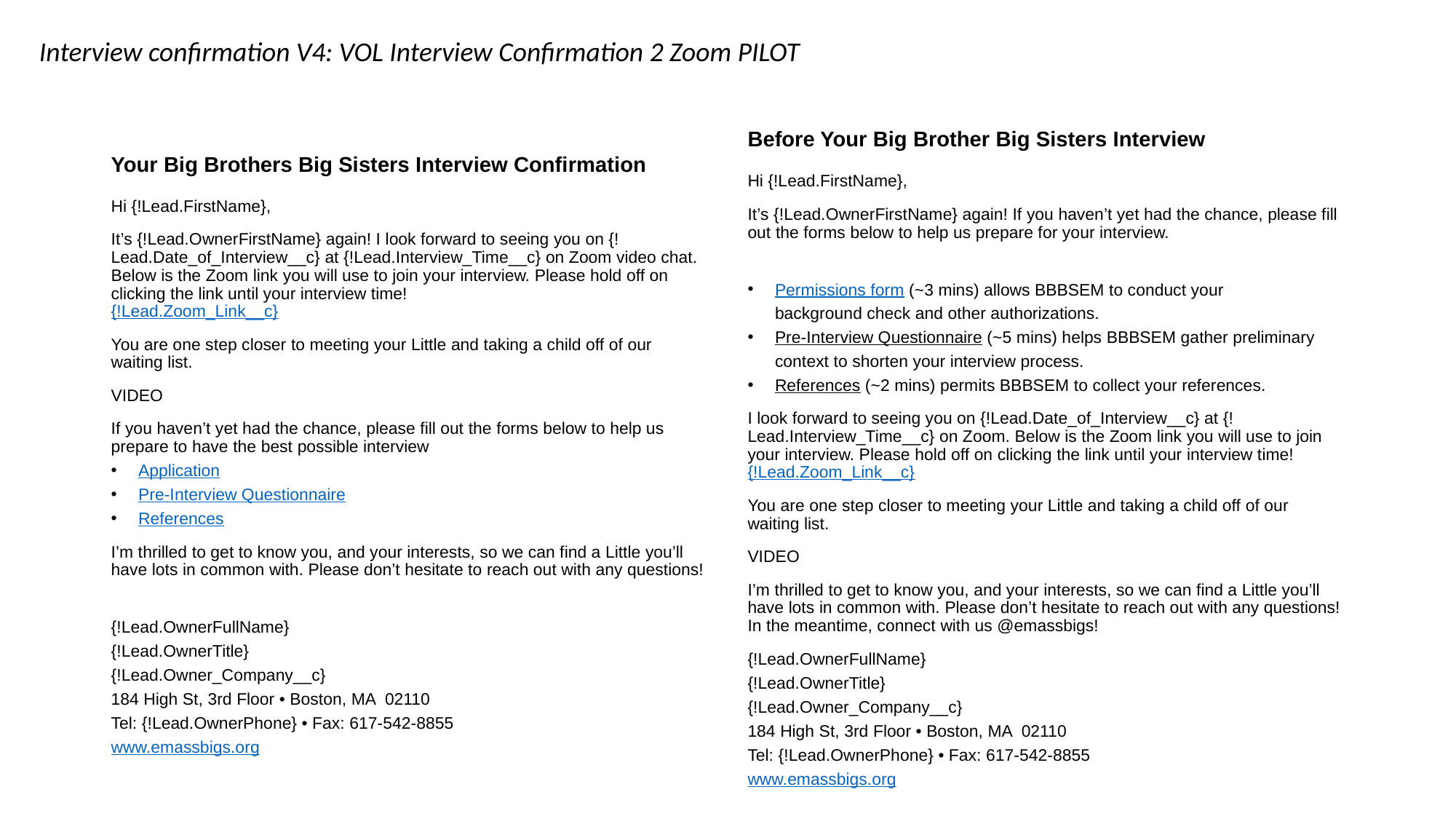

Interview confirmation V4: VOL Interview Confirmation 2 Zoom PILOT
Before Your Big Brother Big Sisters Interview
Your Big Brothers Big Sisters Interview Confirmation
Hi {!Lead.FirstName},
It’s {!Lead.OwnerFirstName} again! If you haven’t yet had the chance, please fill out the forms below to help us prepare for your interview.

Permissions form (~3 mins) allows BBBSEM to conduct your background check and other authorizations.
Pre-Interview Questionnaire (~5 mins) helps BBBSEM gather preliminary context to shorten your interview process.
References (~2 mins) permits BBBSEM to collect your references.
I look forward to seeing you on {!Lead.Date_of_Interview__c} at {!Lead.Interview_Time__c} on Zoom. Below is the Zoom link you will use to join your interview. Please hold off on clicking the link until your interview time! 
{!Lead.Zoom_Link__c}
You are one step closer to meeting your Little and taking a child off of our waiting list.
VIDEO
I’m thrilled to get to know you, and your interests, so we can find a Little you’ll have lots in common with. Please don’t hesitate to reach out with any questions! In the meantime, connect with us @emassbigs!
{!Lead.OwnerFullName}
{!Lead.OwnerTitle}
{!Lead.Owner_Company__c}
184 High St, 3rd Floor • Boston, MA  02110
Tel: {!Lead.OwnerPhone} • Fax: 617-542-8855
www.emassbigs.org

Hi {!Lead.FirstName},
It’s {!Lead.OwnerFirstName} again! I look forward to seeing you on {!Lead.Date_of_Interview__c} at {!Lead.Interview_Time__c} on Zoom video chat. Below is the Zoom link you will use to join your interview. Please hold off on clicking the link until your interview time! 
{!Lead.Zoom_Link__c}
You are one step closer to meeting your Little and taking a child off of our waiting list.
VIDEO
If you haven’t yet had the chance, please fill out the forms below to help us prepare to have the best possible interview
Application
Pre-Interview Questionnaire
References
I’m thrilled to get to know you, and your interests, so we can find a Little you’ll have lots in common with. Please don’t hesitate to reach out with any questions!
{!Lead.OwnerFullName}
{!Lead.OwnerTitle}
{!Lead.Owner_Company__c}
184 High St, 3rd Floor • Boston, MA  02110
Tel: {!Lead.OwnerPhone} • Fax: 617-542-8855
www.emassbigs.org